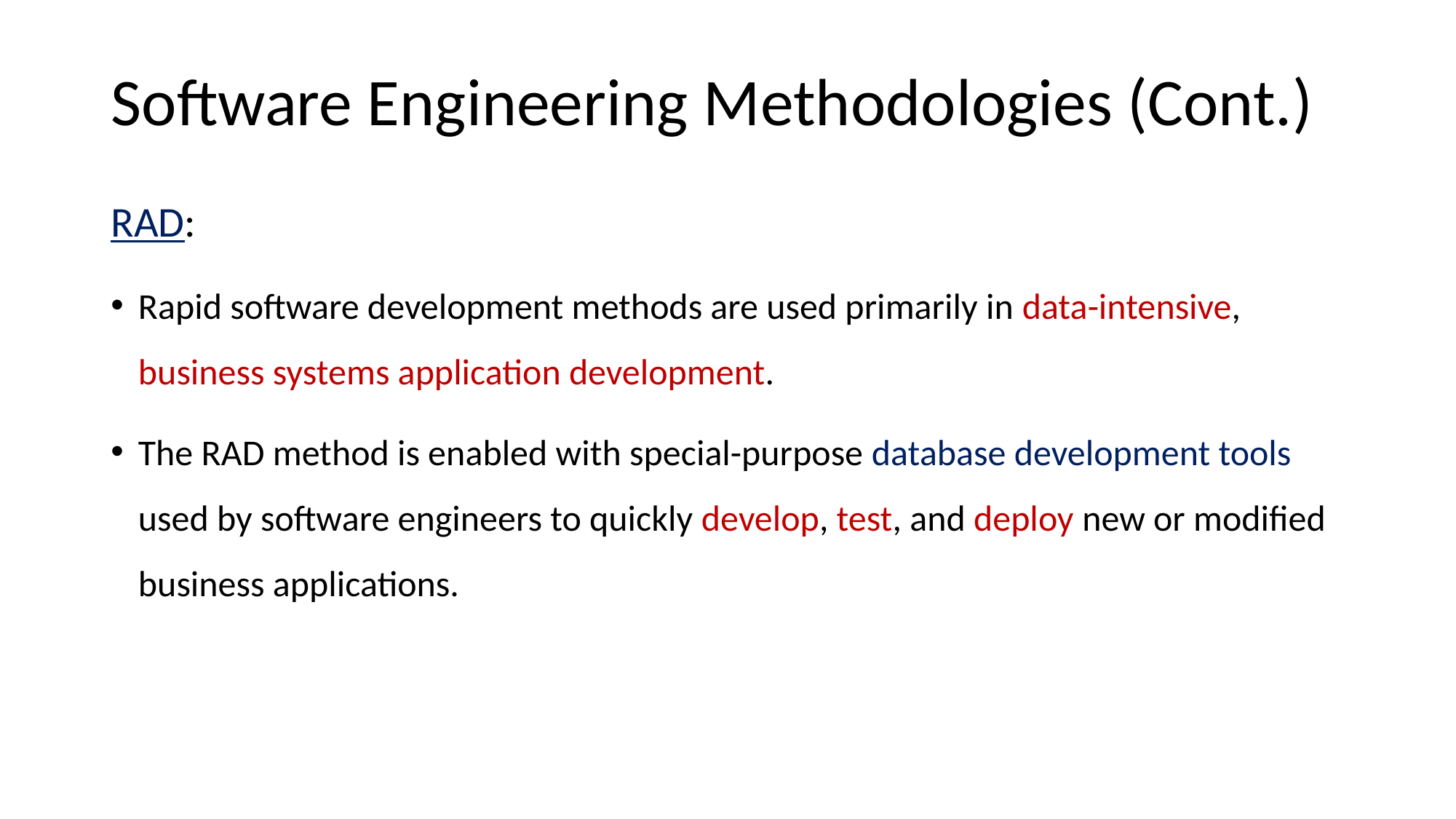

# Software Engineering Methodologies (Cont.)
RAD:
Rapid software development methods are used primarily in data-intensive, business systems application development.
The RAD method is enabled with special-purpose database development tools used by software engineers to quickly develop, test, and deploy new or modified business applications.